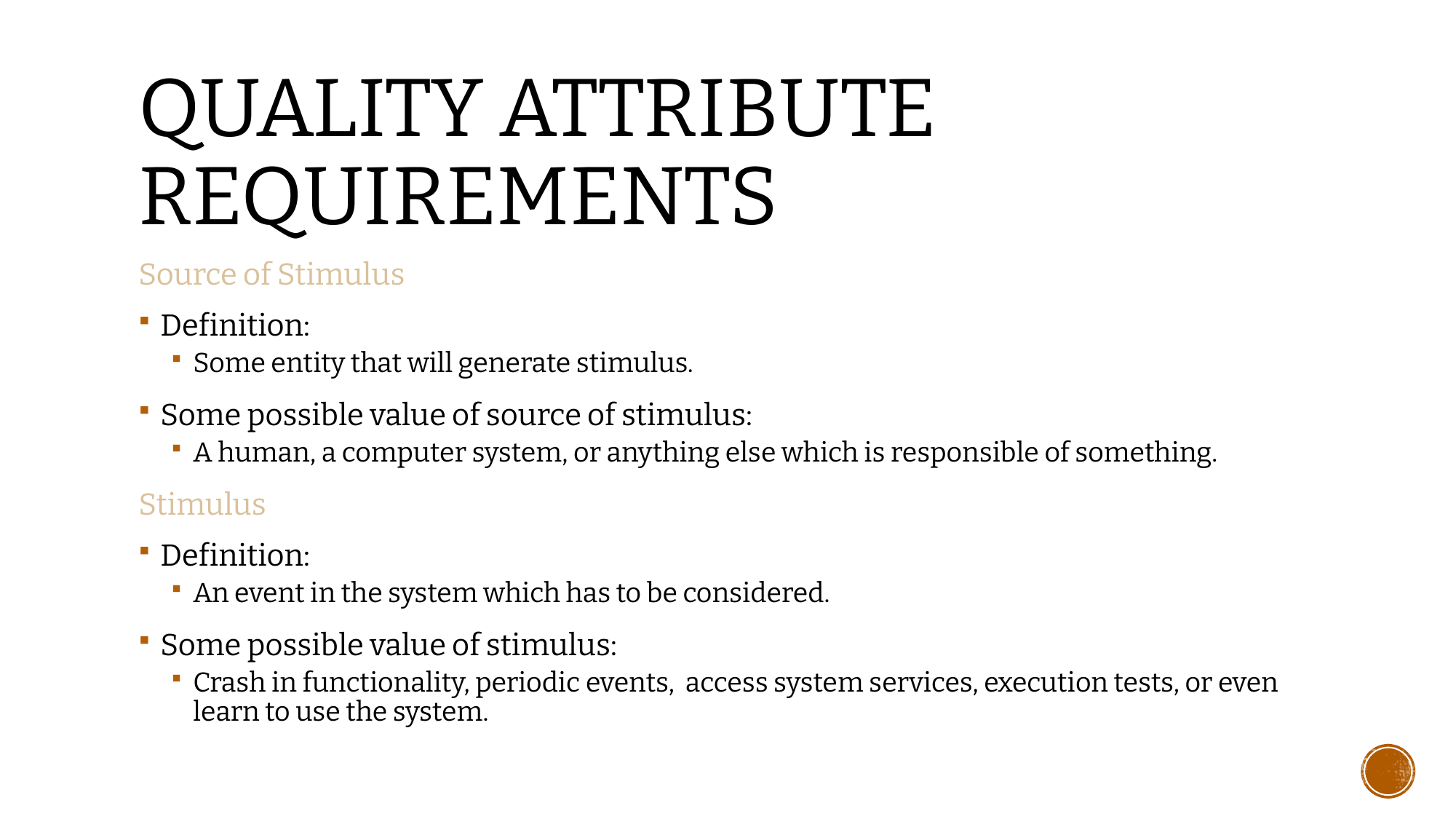

# Quality Attribute Requirements
Source of Stimulus
Definition:
Some entity that will generate stimulus.
Some possible value of source of stimulus:
A human, a computer system, or anything else which is responsible of something.
Stimulus
Definition:
An event in the system which has to be considered.
Some possible value of stimulus:
Crash in functionality, periodic events,  access system services, execution tests, or even learn to use the system.